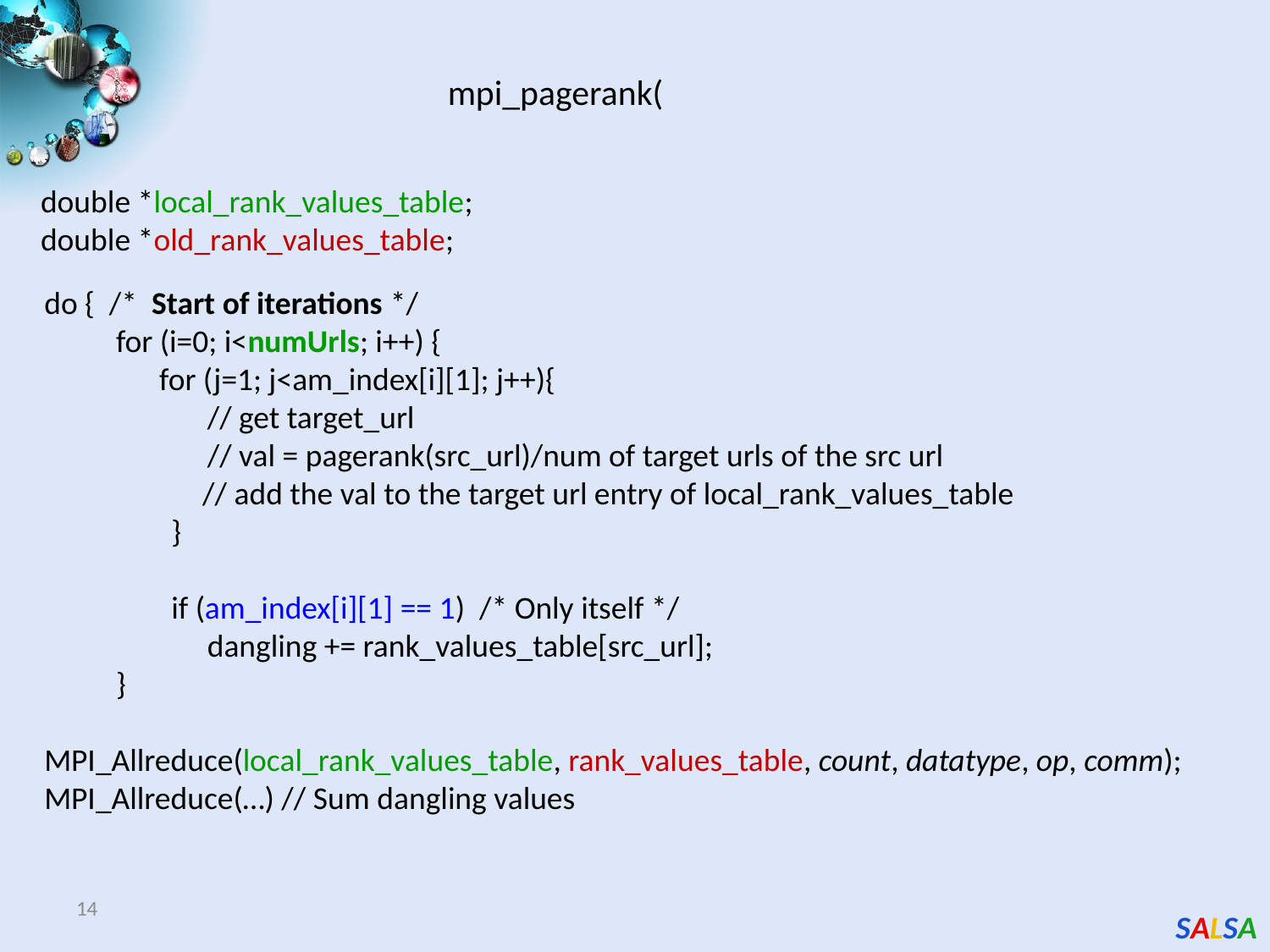

mpi_pagerank(
 double *local_rank_values_table;
 double *old_rank_values_table;
do {  /*  Start of iterations */
          for (i=0; i<numUrls; i++) {
                for (j=1; j<am_index[i][1]; j++){
	     // get target_url
	     // val = pagerank(src_url)/num of target urls of the src url
                      // add the val to the target url entry of local_rank_values_table
	}

        	if (am_index[i][1] == 1)  /* Only itself */
        	     dangling += rank_values_table[src_url];
          }

MPI_Allreduce(local_rank_values_table, rank_values_table, count, datatype, op, comm);
MPI_Allreduce(…) // Sum dangling values

14